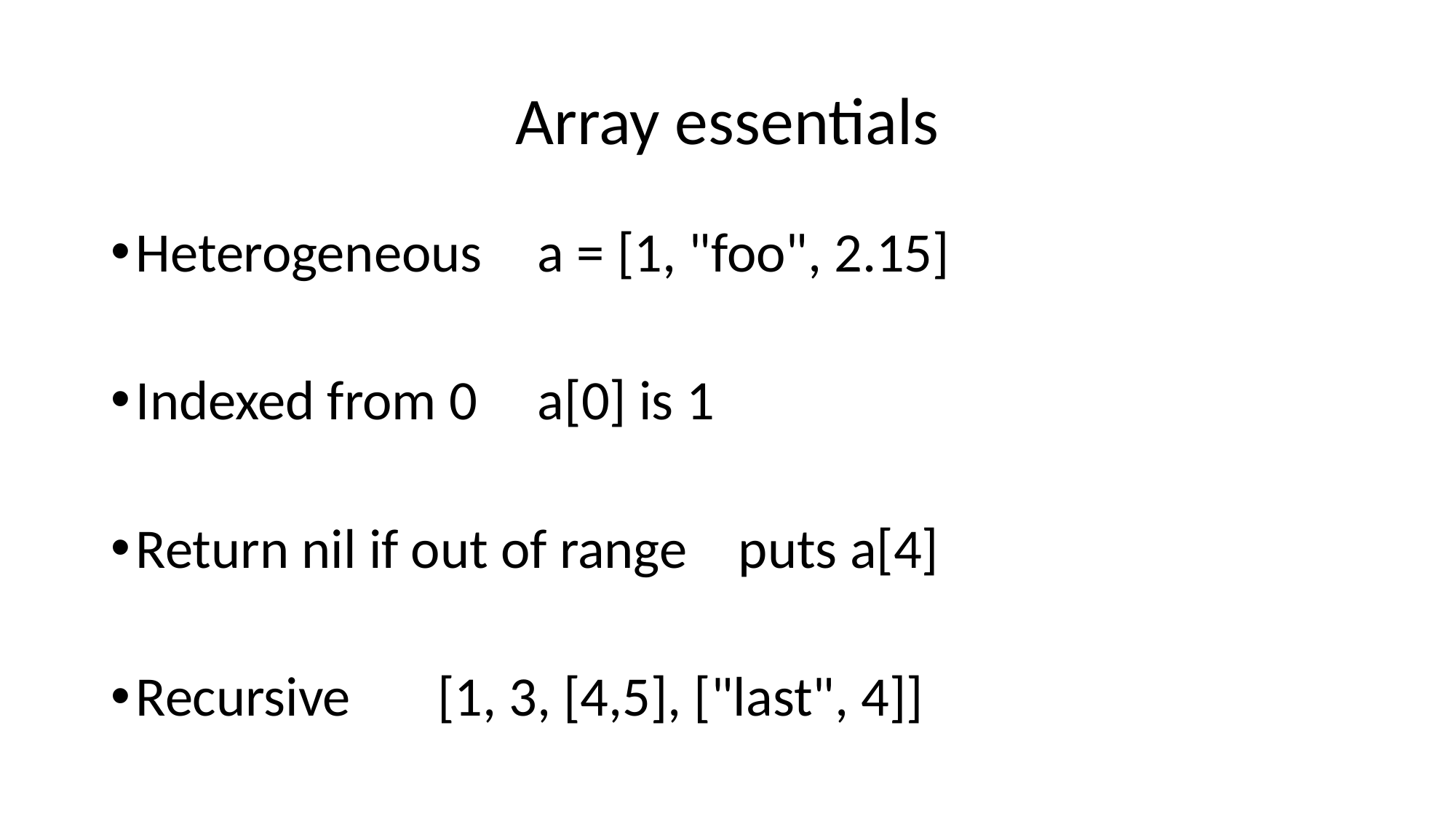

# Array essentials
Heterogeneous			a = [1, "foo", 2.15]

Indexed from 0			a[0] is 1

Return nil if out of range	puts a[4]

Recursive				[1, 3, [4,5], ["last", 4]]